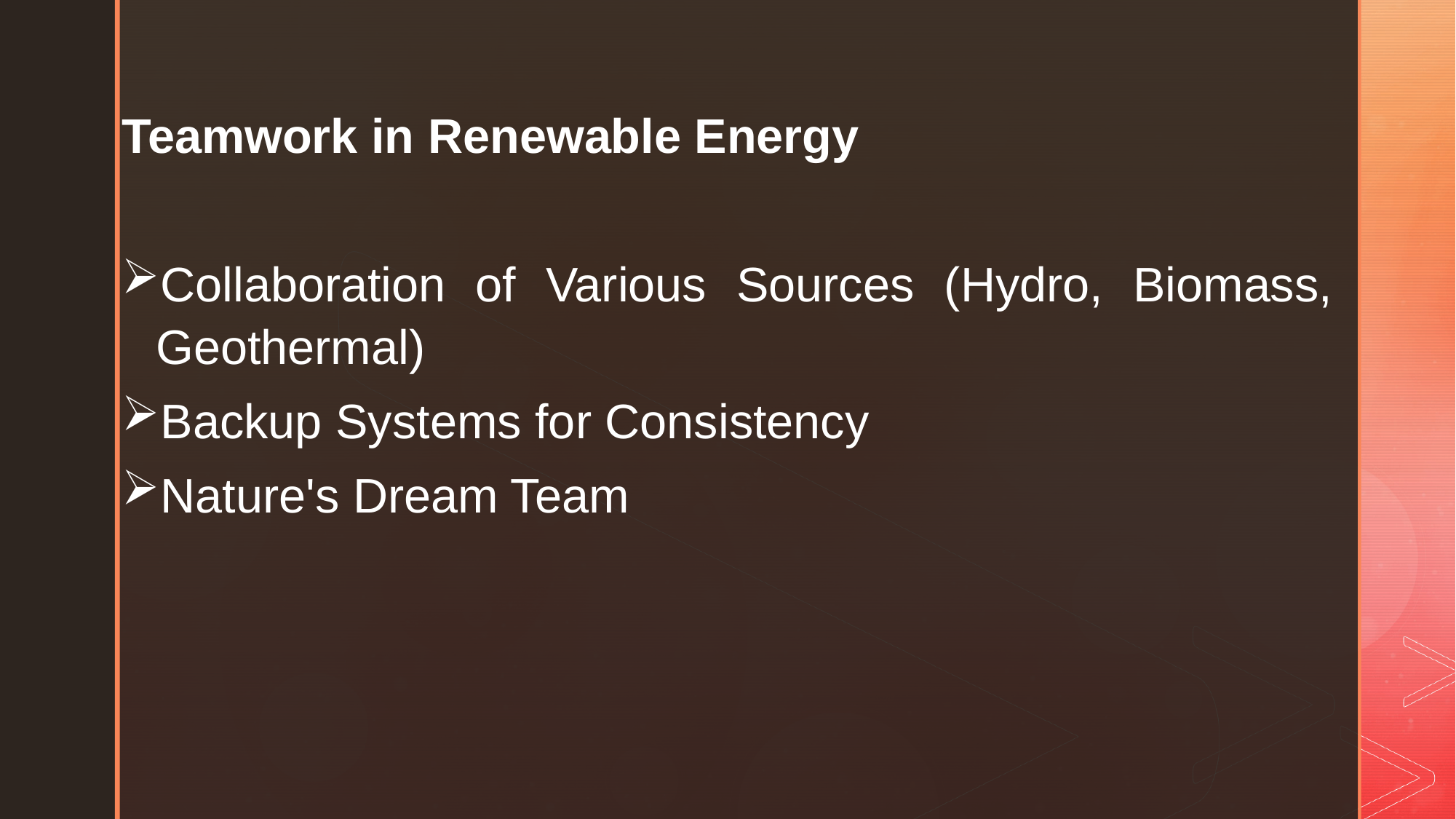

Teamwork in Renewable Energy

Collaboration of Various Sources (Hydro, Biomass, Geothermal)
Backup Systems for Consistency
Nature's Dream Team